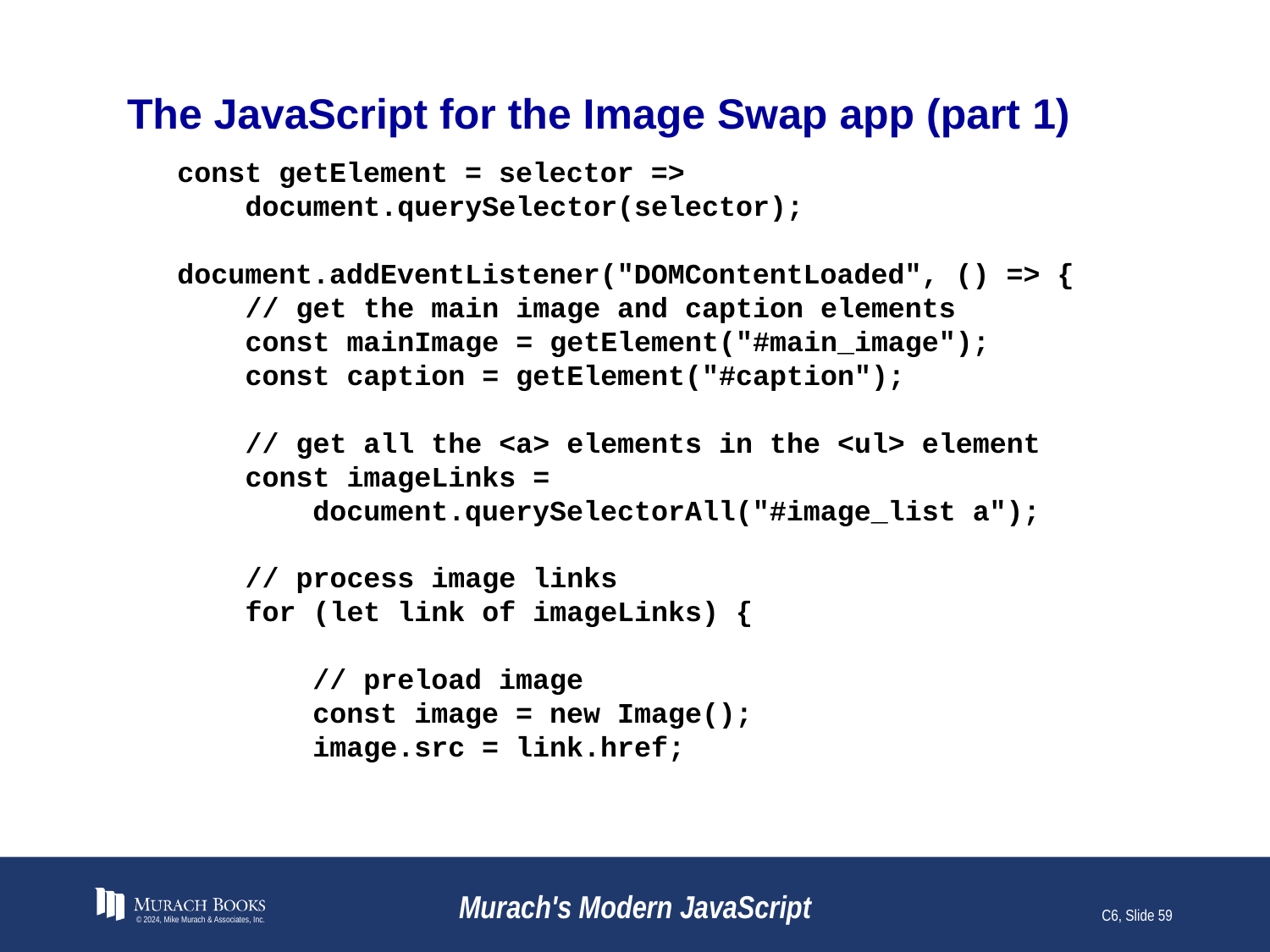

# The JavaScript for the Image Swap app (part 1)
const getElement = selector =>
    document.querySelector(selector);

document.addEventListener("DOMContentLoaded", () => {
    // get the main image and caption elements
    const mainImage = getElement("#main_image");
    const caption = getElement("#caption");

    // get all the <a> elements in the <ul> element
    const imageLinks =
        document.querySelectorAll("#image_list a");

    // process image links
    for (let link of imageLinks) {

        // preload image
        const image = new Image();
        image.src = link.href;

© 2024, Mike Murach & Associates, Inc.
Murach's Modern JavaScript

C6, Slide 59